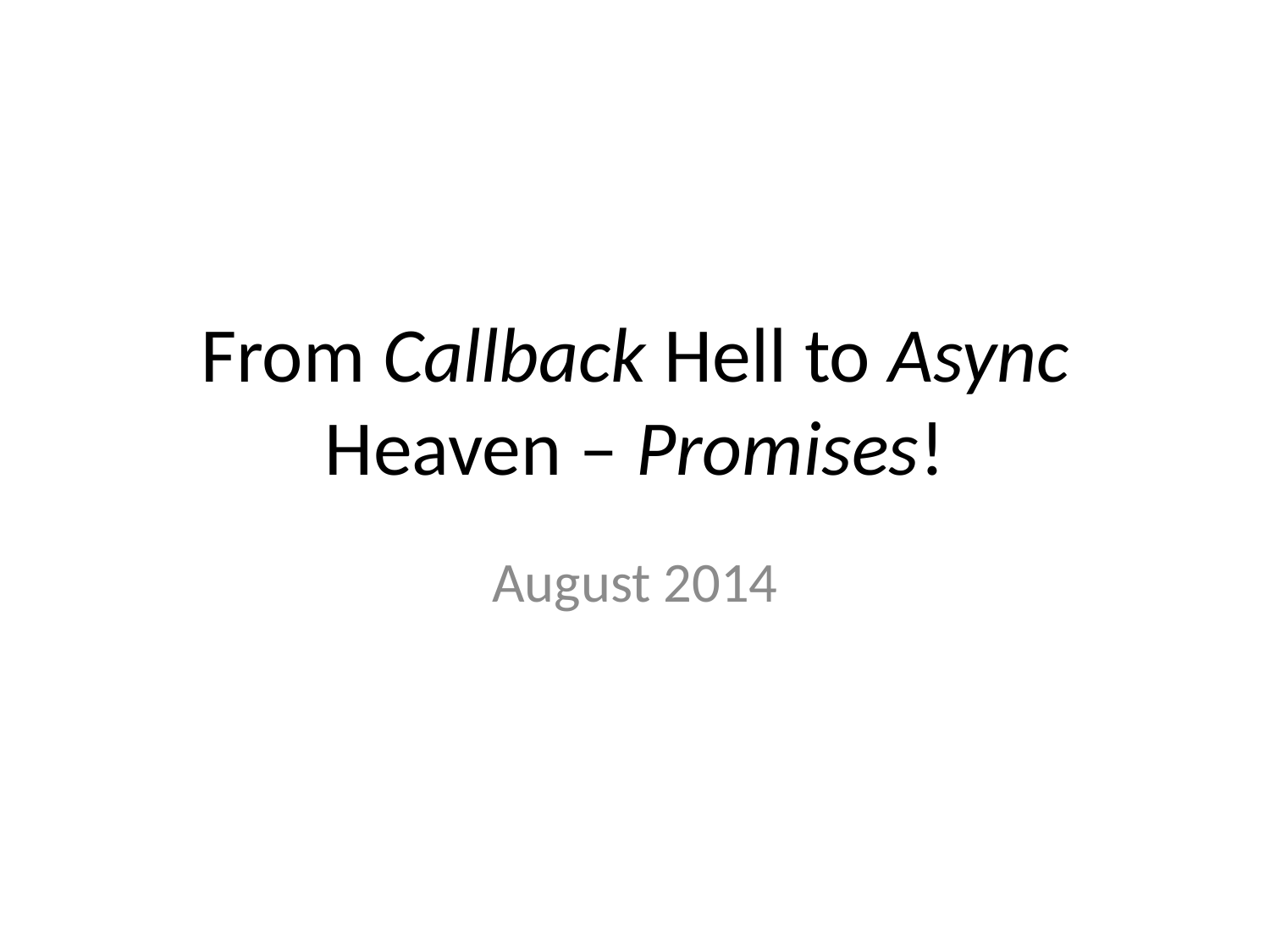

# From Callback Hell to Async Heaven – Promises!
August 2014